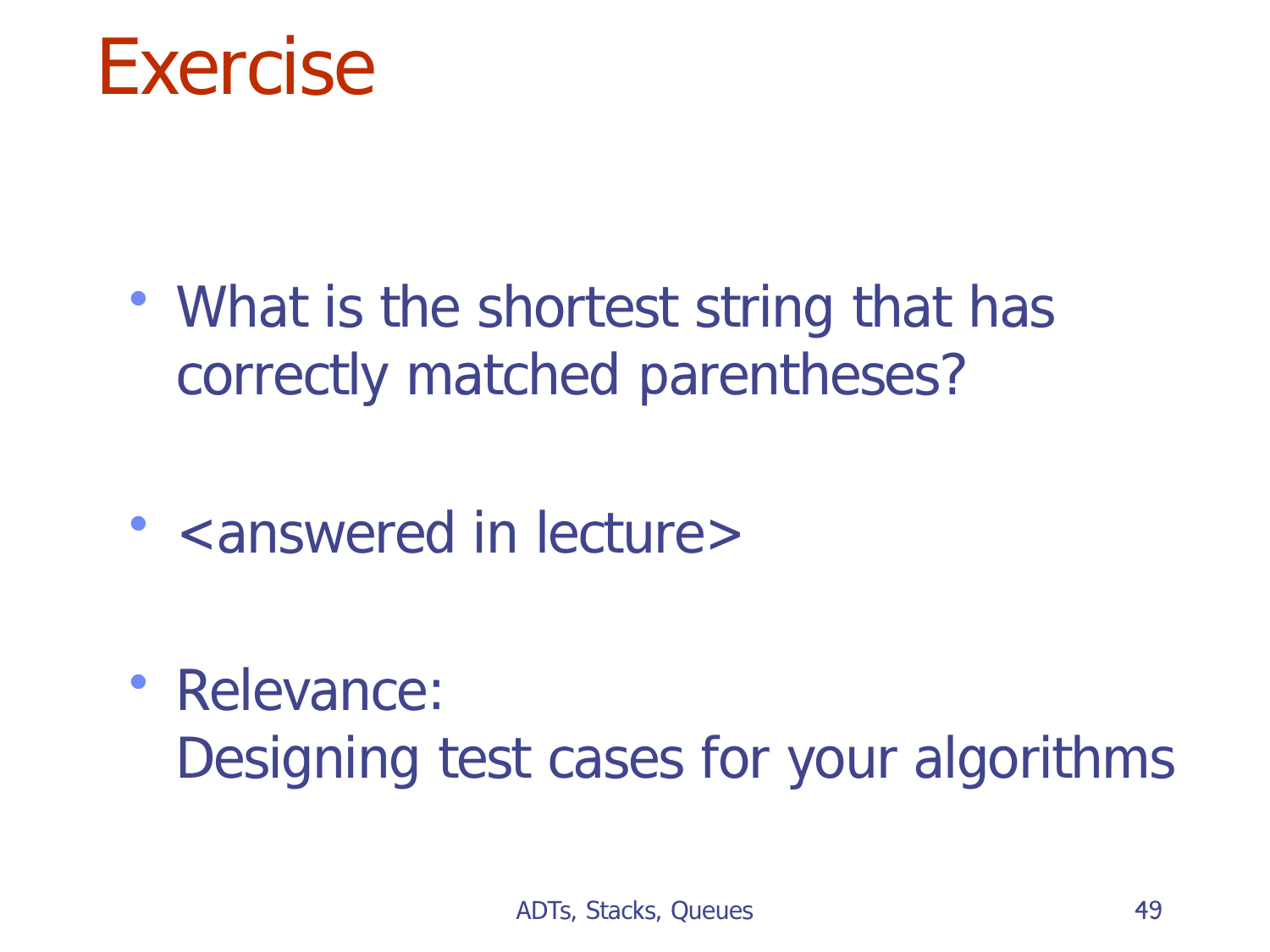

# Exercise
What is the shortest string that has correctly matched parentheses?

<answered in lecture>

Relevance:
Designing test cases for your algorithms
ADTs, Stacks, Queues
49